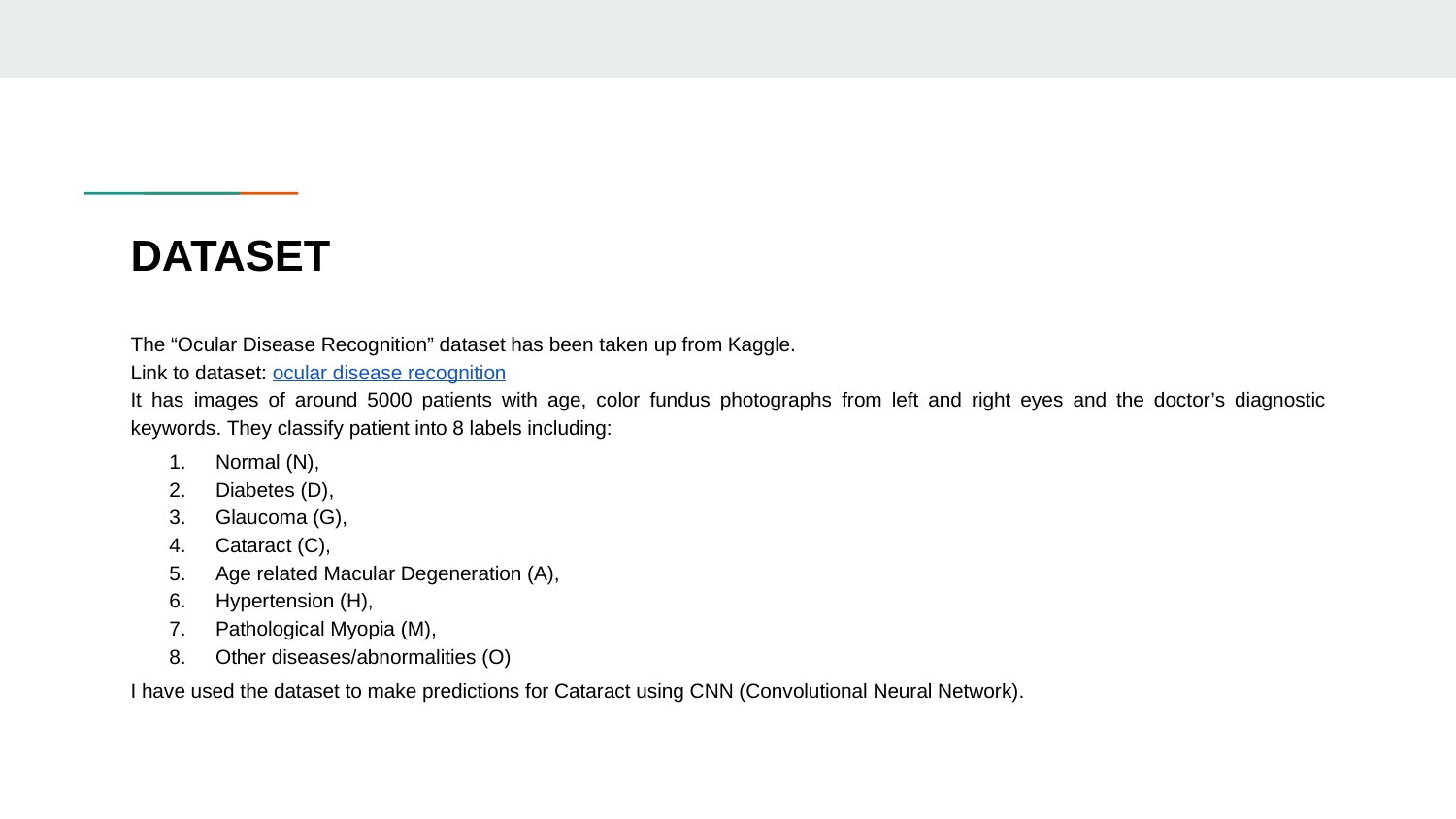

# DATASET
The “Ocular Disease Recognition” dataset has been taken up from Kaggle.
Link to dataset: ocular disease recognition
It has images of around 5000 patients with age, color fundus photographs from left and right eyes and the doctor’s diagnostic keywords. They classify patient into 8 labels including:
Normal (N),
Diabetes (D),
Glaucoma (G),
Cataract (C),
Age related Macular Degeneration (A),
Hypertension (H),
Pathological Myopia (M),
Other diseases/abnormalities (O)
I have used the dataset to make predictions for Cataract using CNN (Convolutional Neural Network).